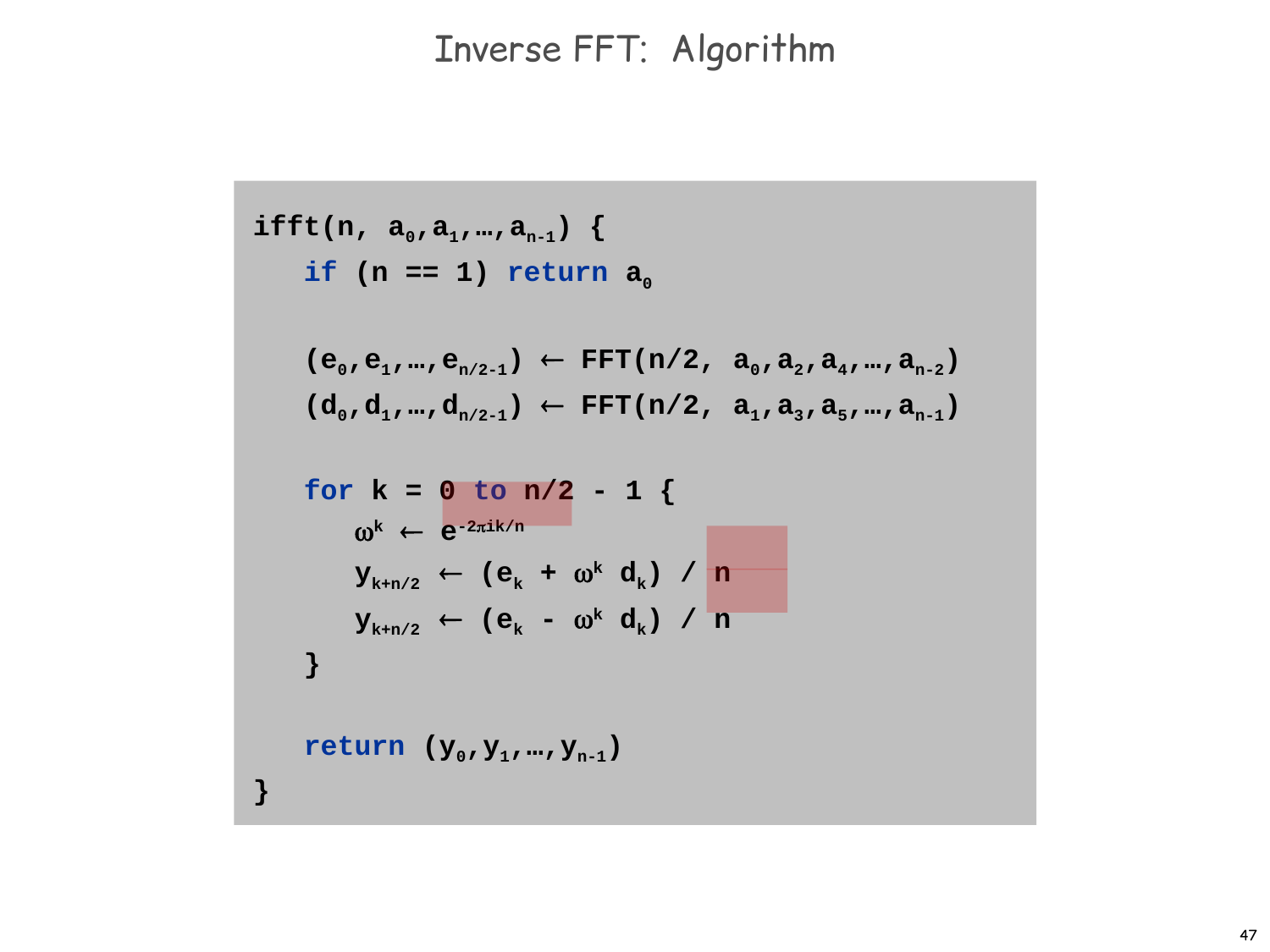

# Inverse FFT:  Algorithm
ifft(n, a0,a1,…,an-1) {
   if (n == 1) return a0

   (e0,e1,…,en/2-1) ← FFT(n/2, a0,a2,a4,…,an-2)
   (d0,d1,…,dn/2-1) ← FFT(n/2, a1,a3,a5,…,an-1)

   for k = 0 to n/2 - 1 {
      ωk ← e-2πik/n
      yk+n/2  ← (ek + ωk dk) / n
      yk+n/2  ← (ek - ωk dk) / n
   }

   return (y0,y1,…,yn-1)
}

47